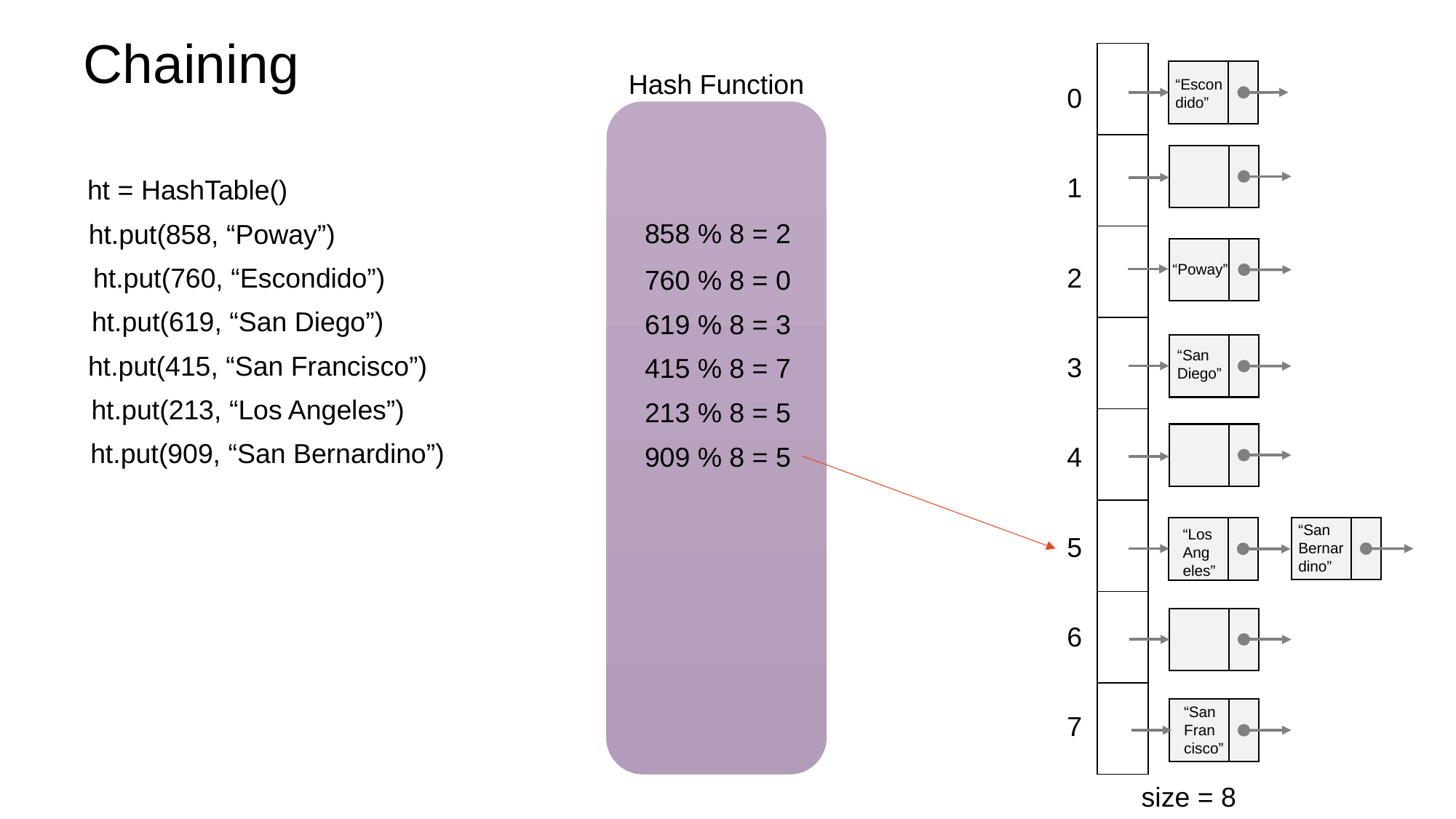

Chaining
|  |
| --- |
|  |
|  |
|  |
|  |
|  |
|  |
|  |
Hash Function

“Escon
dido”

0

1

2

3

4

5

6

7

ht = HashTable()

858 % 8 = 2
ht.put(858, “Poway”)

“Poway”
ht.put(760, “Escondido”)
760 % 8 = 0

ht.put(619, “San Diego”)
619 % 8 = 3

“San
Diego”

ht.put(415, “San Francisco”)
415 % 8 = 7

ht.put(213, “Los Angeles”)
213 % 8 = 5

ht.put(909, “San Bernardino”)
909 % 8 = 5

“San
Bernar
dino”

“Los
Ang
eles”

“San
Fran
cisco”

size = 8